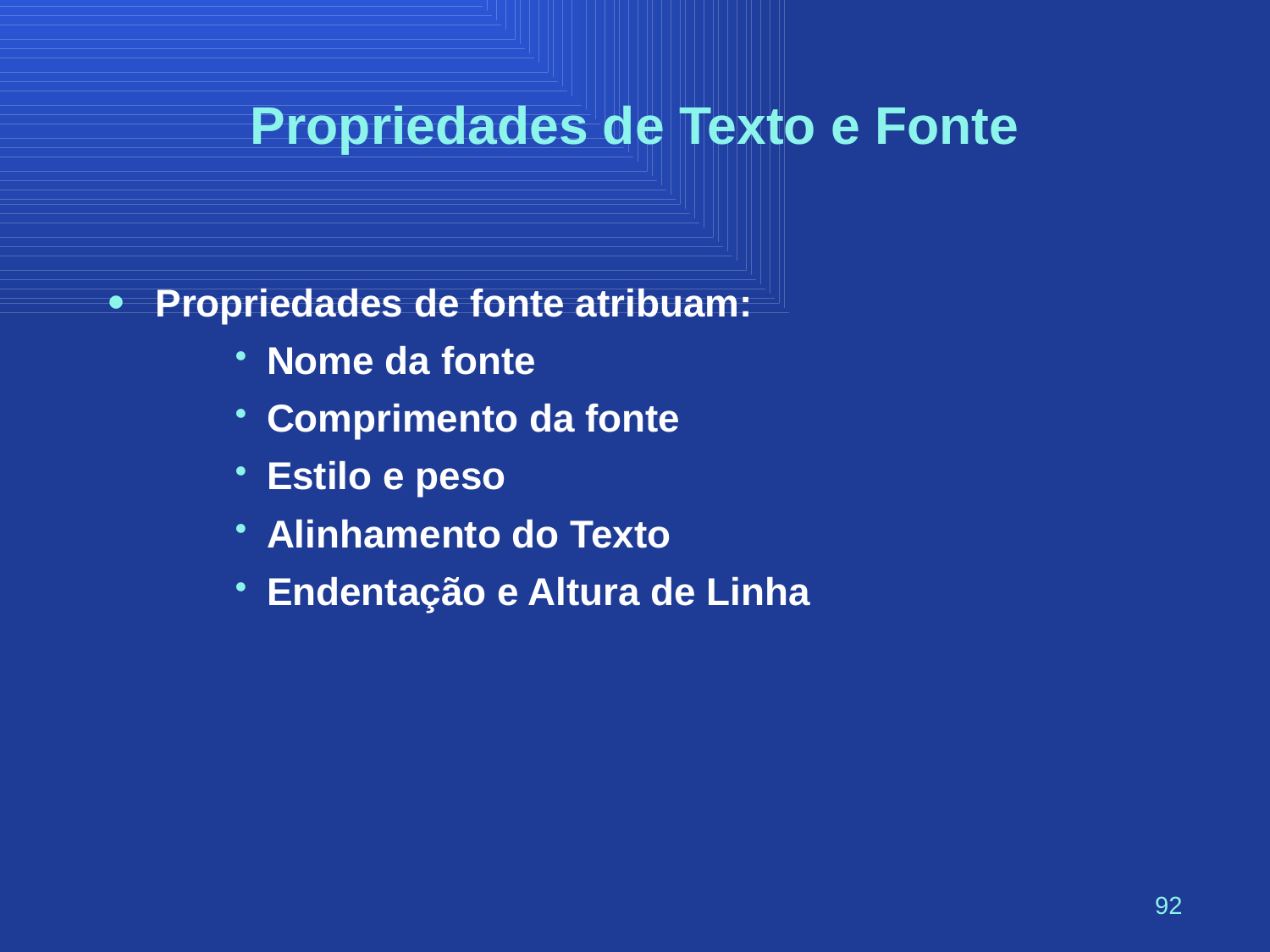

# Propriedades de Texto e Fonte
Propriedades de fonte atribuam:
Nome da fonte
Comprimento da fonte
Estilo e peso
Alinhamento do Texto
Endentação e Altura de Linha